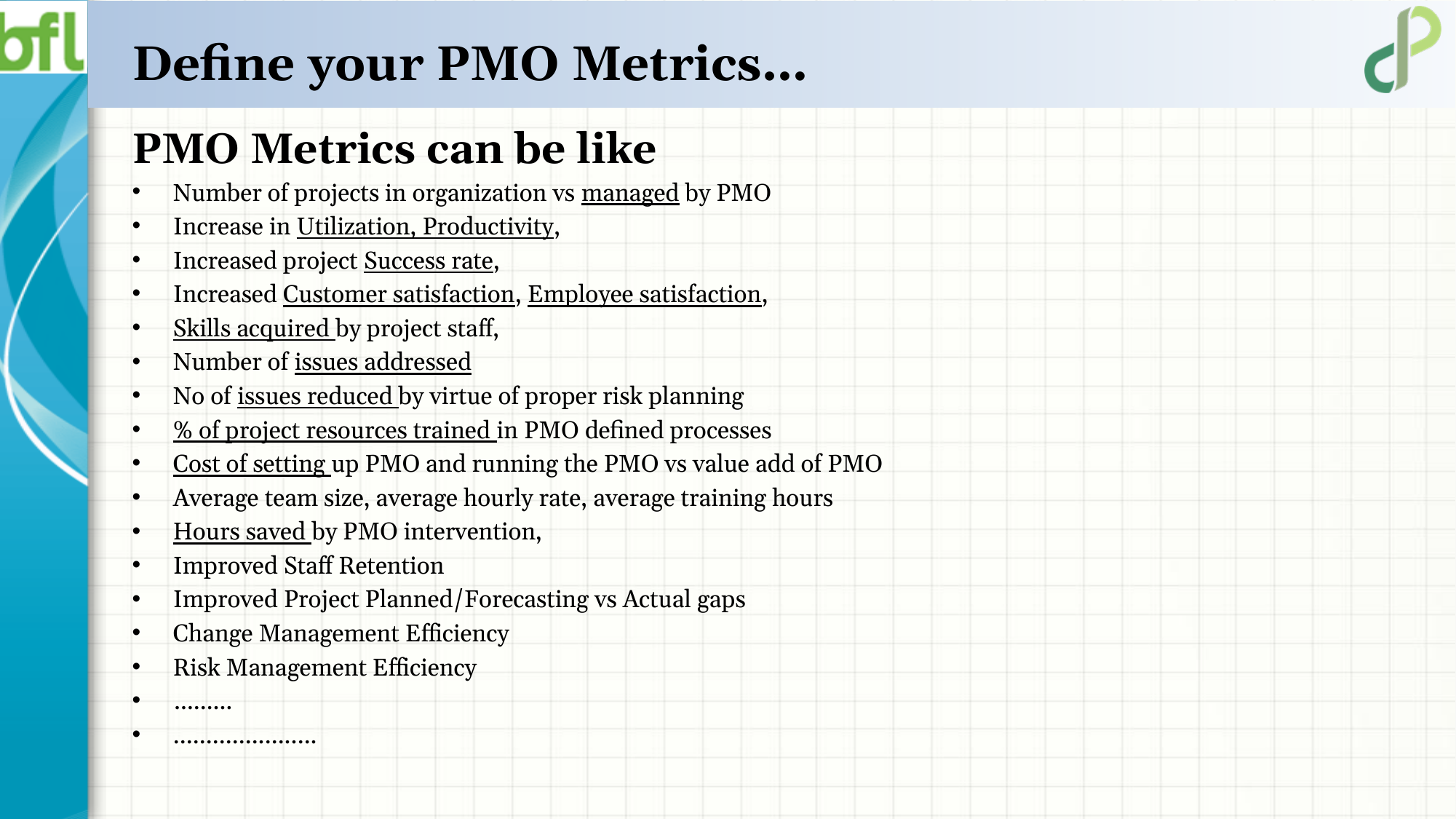

# Define your PMO Metrics…
PMO Metrics can be like
Number of projects in organization vs managed by PMO
Increase in Utilization, Productivity,
Increased project Success rate,
Increased Customer satisfaction, Employee satisfaction,
Skills acquired by project staff,
Number of issues addressed
No of issues reduced by virtue of proper risk planning
% of project resources trained in PMO defined processes
Cost of setting up PMO and running the PMO vs value add of PMO
Average team size, average hourly rate, average training hours
Hours saved by PMO intervention,
Improved Staff Retention
Improved Project Planned/Forecasting vs Actual gaps
Change Management Efficiency
Risk Management Efficiency
………
......................